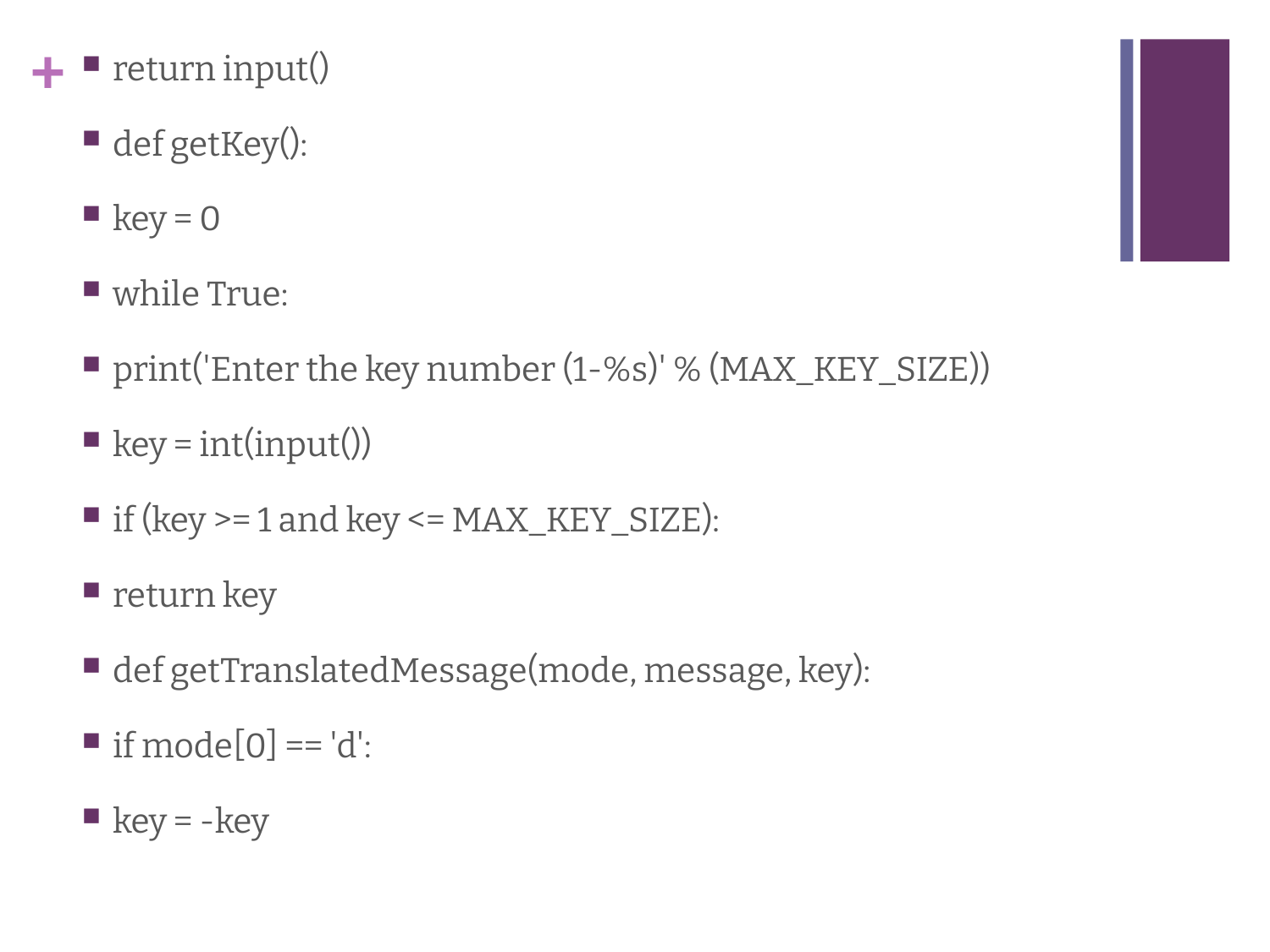

return input()
def getKey():
key = 0
while True:
print('Enter the key number (1-%s)' % (MAX_KEY_SIZE))
key = int(input())
if (key >= 1 and key <= MAX_KEY_SIZE):
return key
def getTranslatedMessage(mode, message, key):
if mode[0] == 'd':
key = -key